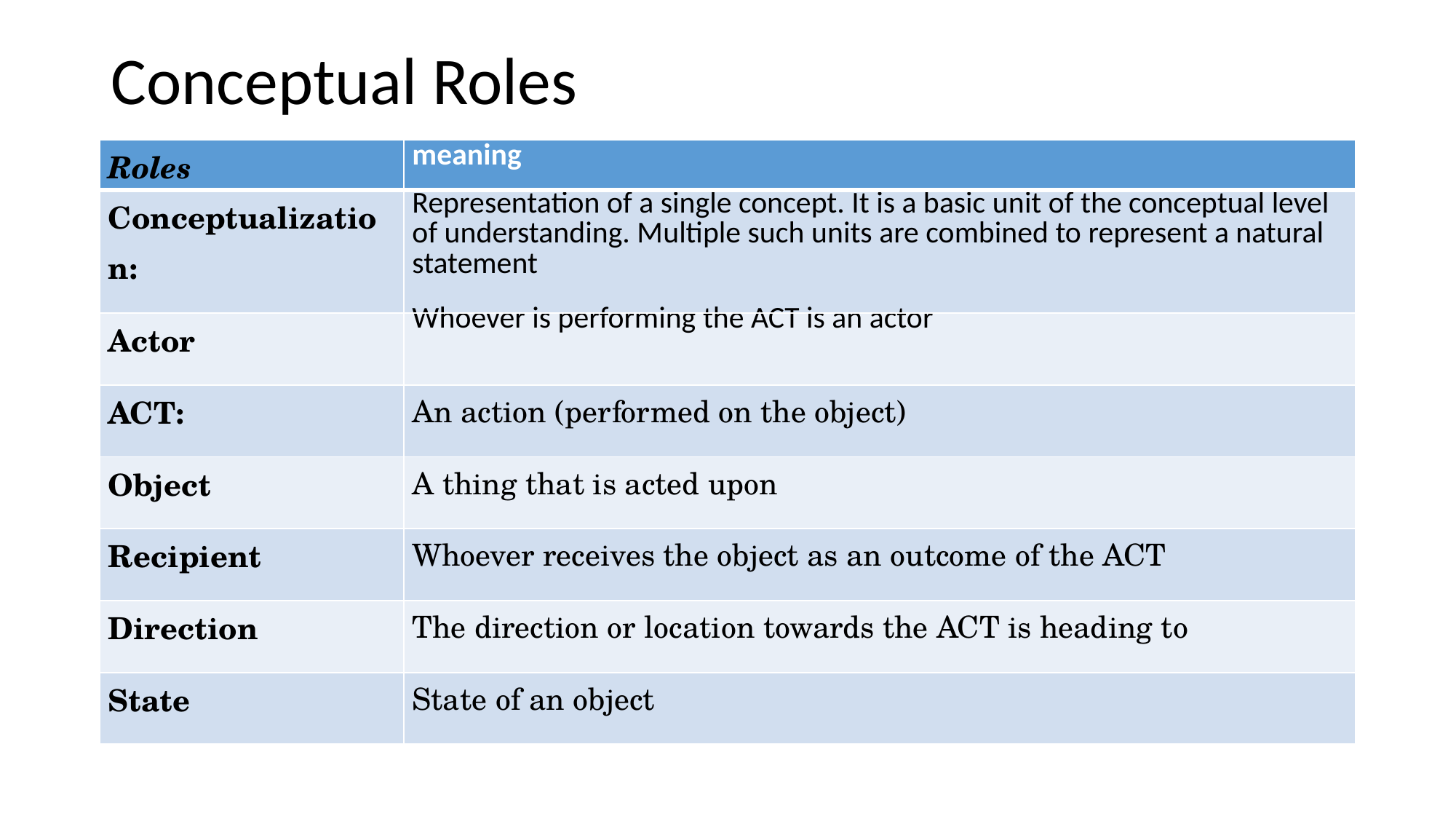

# Conceptual Roles
| Roles | meaning |
| --- | --- |
| Conceptualization: | Representation of a single concept. It is a basic unit of the conceptual level of understanding. Multiple such units are combined to represent a natural statement |
| Actor | Whoever is performing the ACT is an actor |
| ACT: | An action (performed on the object) |
| Object | A thing that is acted upon |
| Recipient | Whoever receives the object as an outcome of the ACT |
| Direction | The direction or location towards the ACT is heading to |
| State | State of an object |